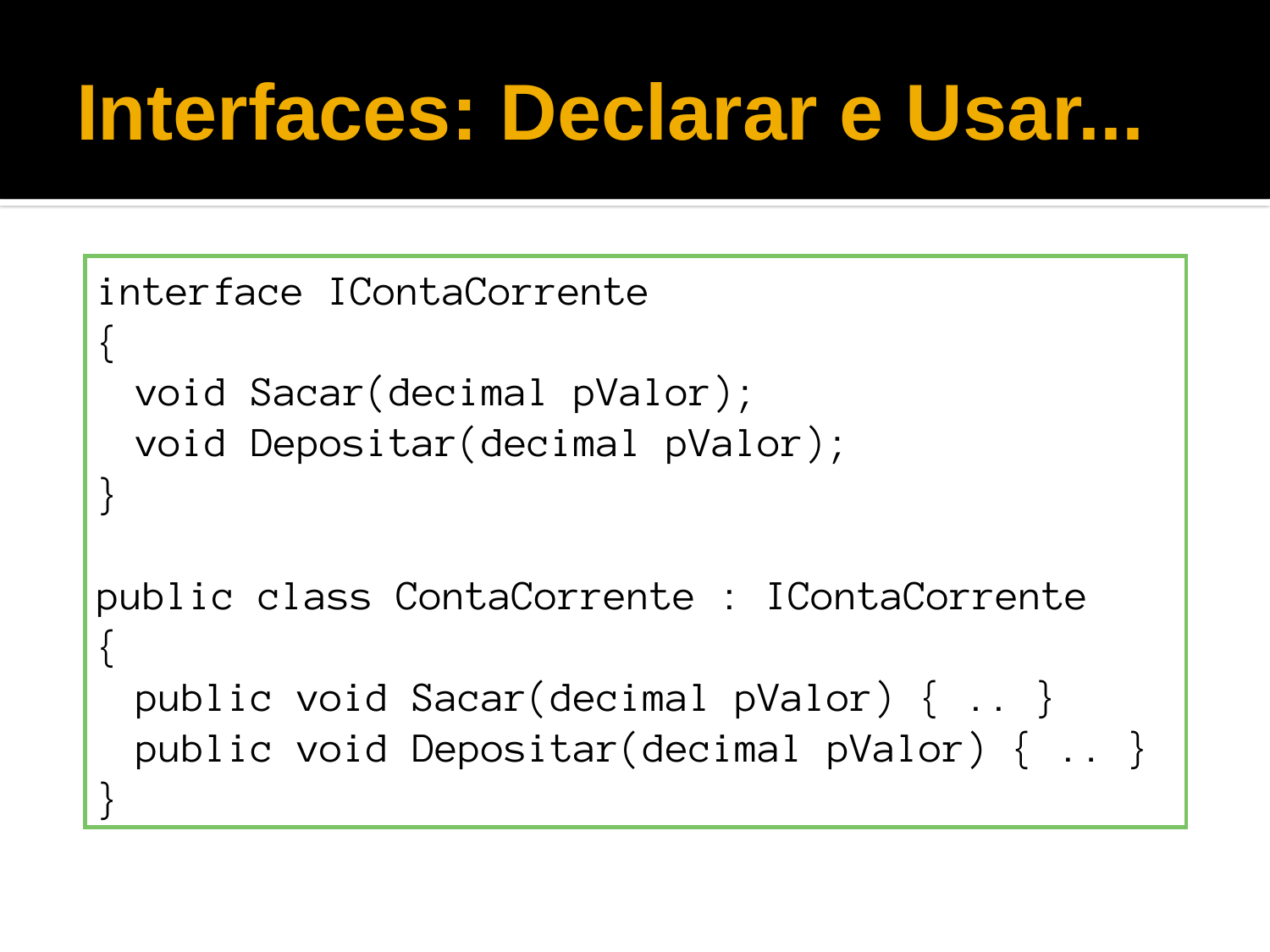

# Interfaces: Declarar e Usar...

interface IContaCorrente
{
	void Sacar(decimal pValor);
	void Depositar(decimal pValor);
}

public class ContaCorrente : IContaCorrente
{
	public void Sacar(decimal pValor) { .. }
	public void Depositar(decimal pValor) { .. }
}